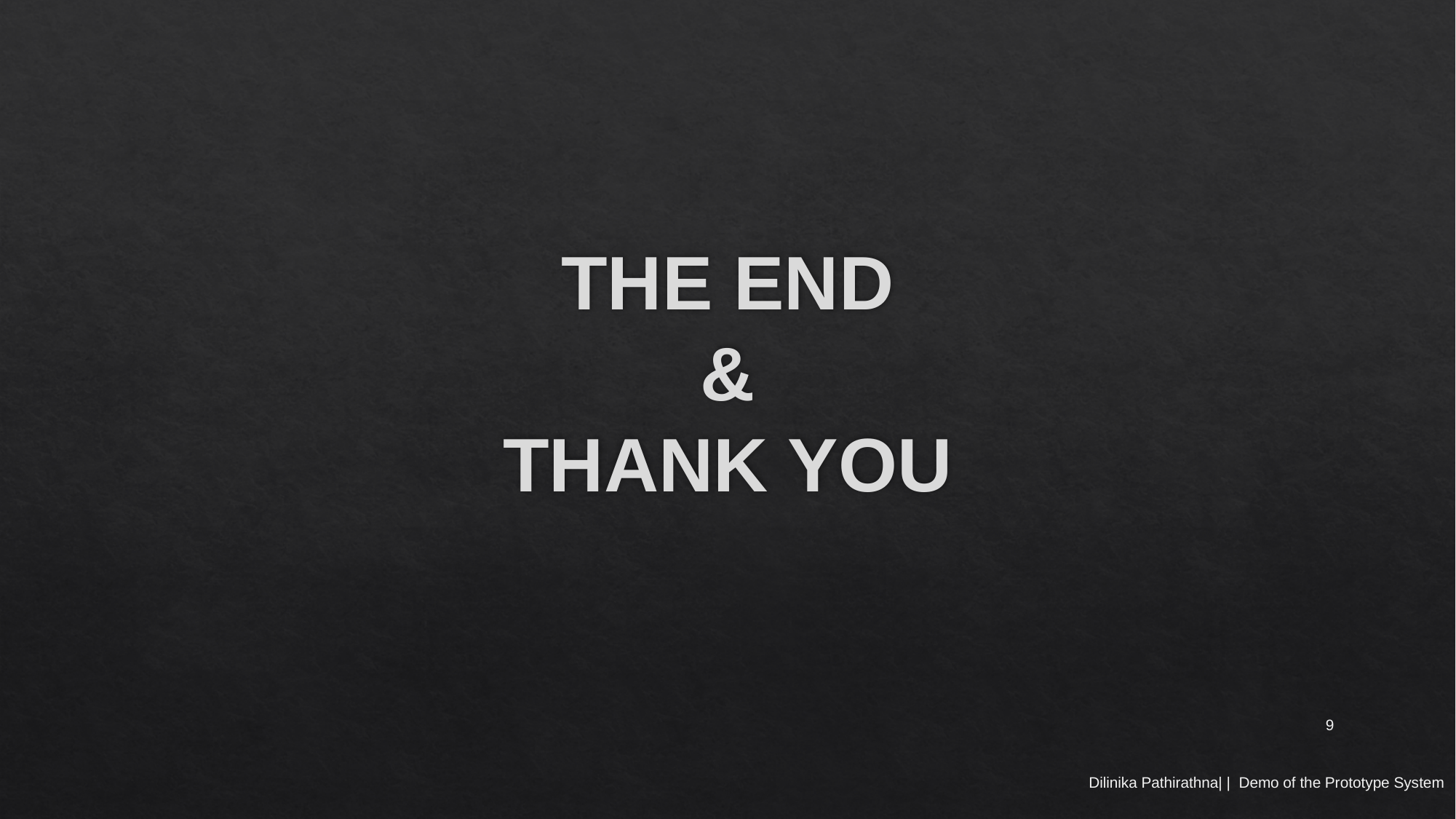

# THE END & THANK YOU
9
Dilinika Pathirathna| |  Demo of the Prototype System